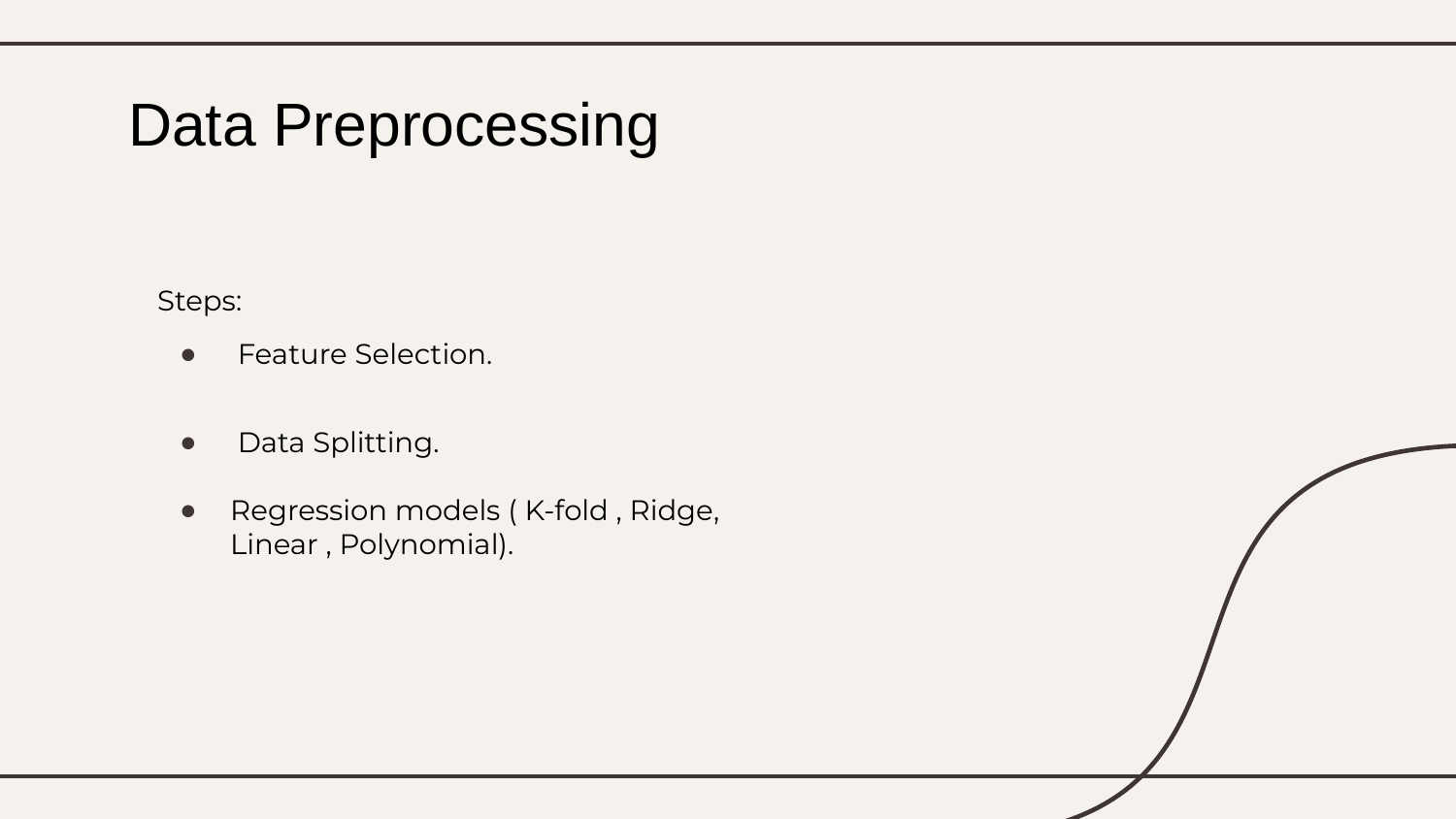

# Data Preprocessing
Steps:
 Feature Selection.

 Data Splitting.

Regression models ( K-fold , Ridge, Linear , Polynomial).